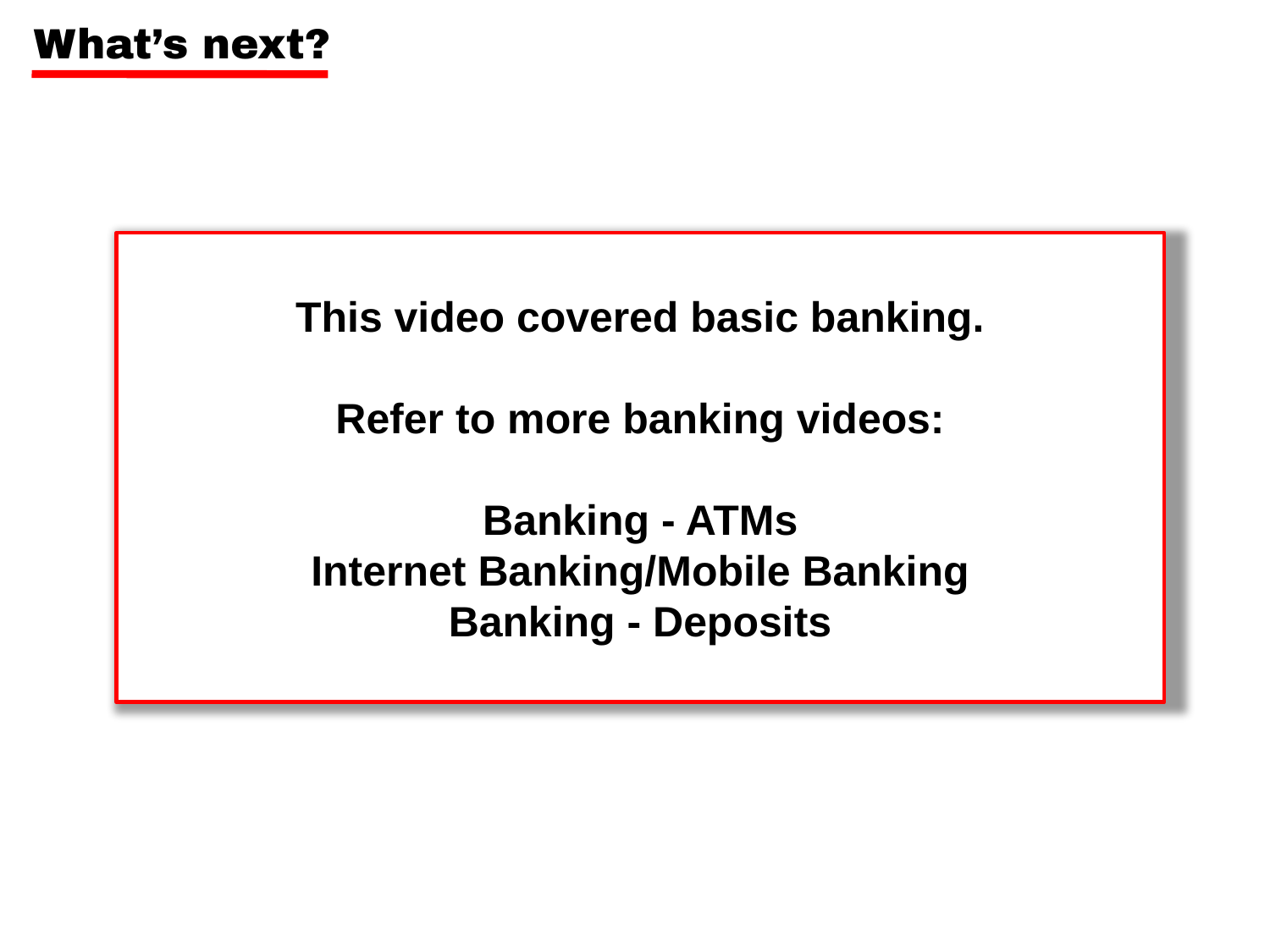

What’s next?

This video covered basic banking.

Refer to more banking videos:

Banking - ATMs
Internet Banking/Mobile Banking
Banking - Deposits